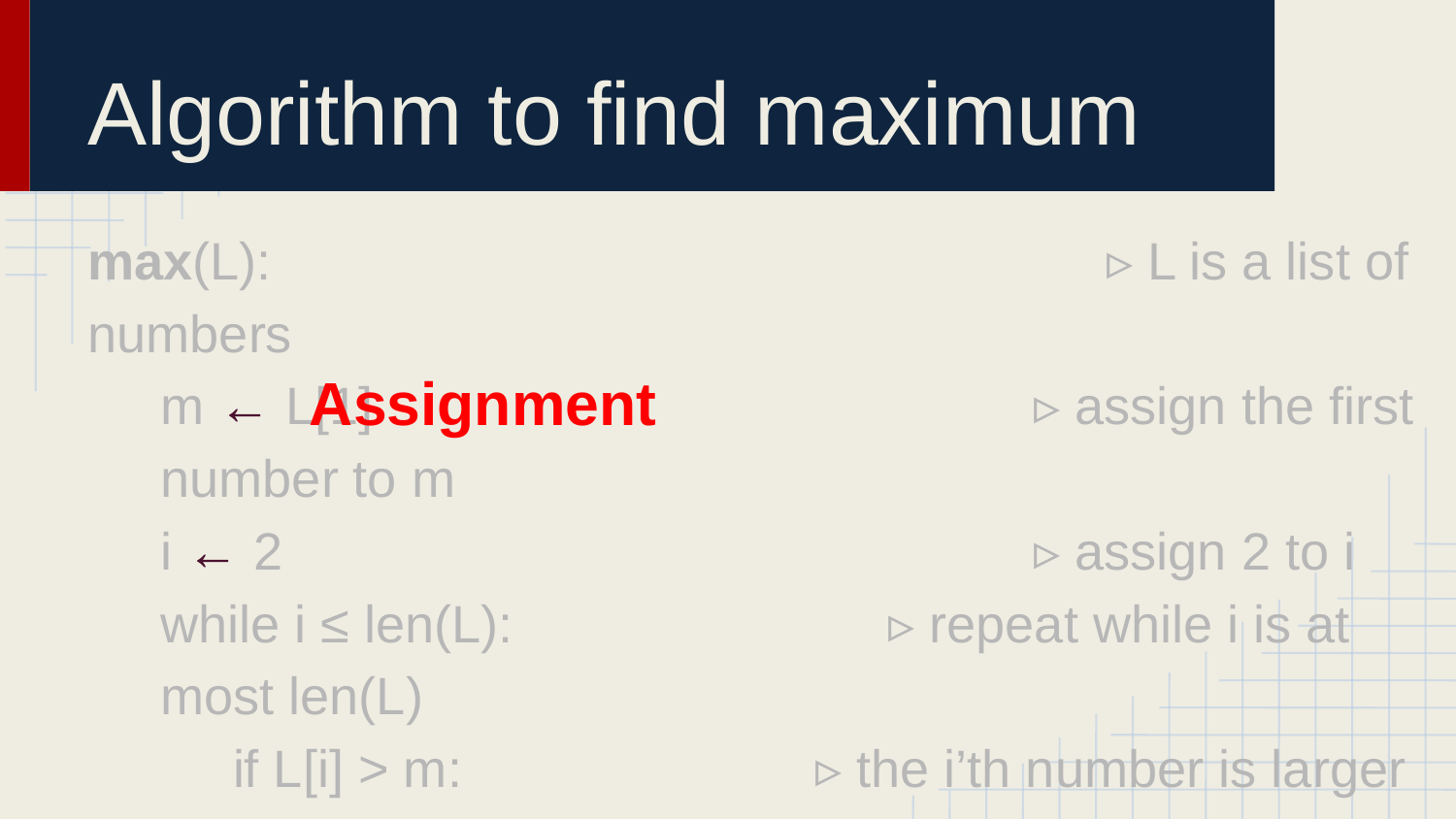

# Algorithm to find maximum
max(L):						▹ L is a list of numbers
m ← L[1]					▹ assign the first number to m
i ← 2						▹ assign 2 to i
while i ≤ len(L):			▹ repeat while i is at most len(L)
if L[i] > m:			▹ the i’th number is larger than m
m ← L[i]			▹ assign the i’th number to m
	i ← i + 1				▹ increase i by 1
return m					▹ output is the value of m
Assignment